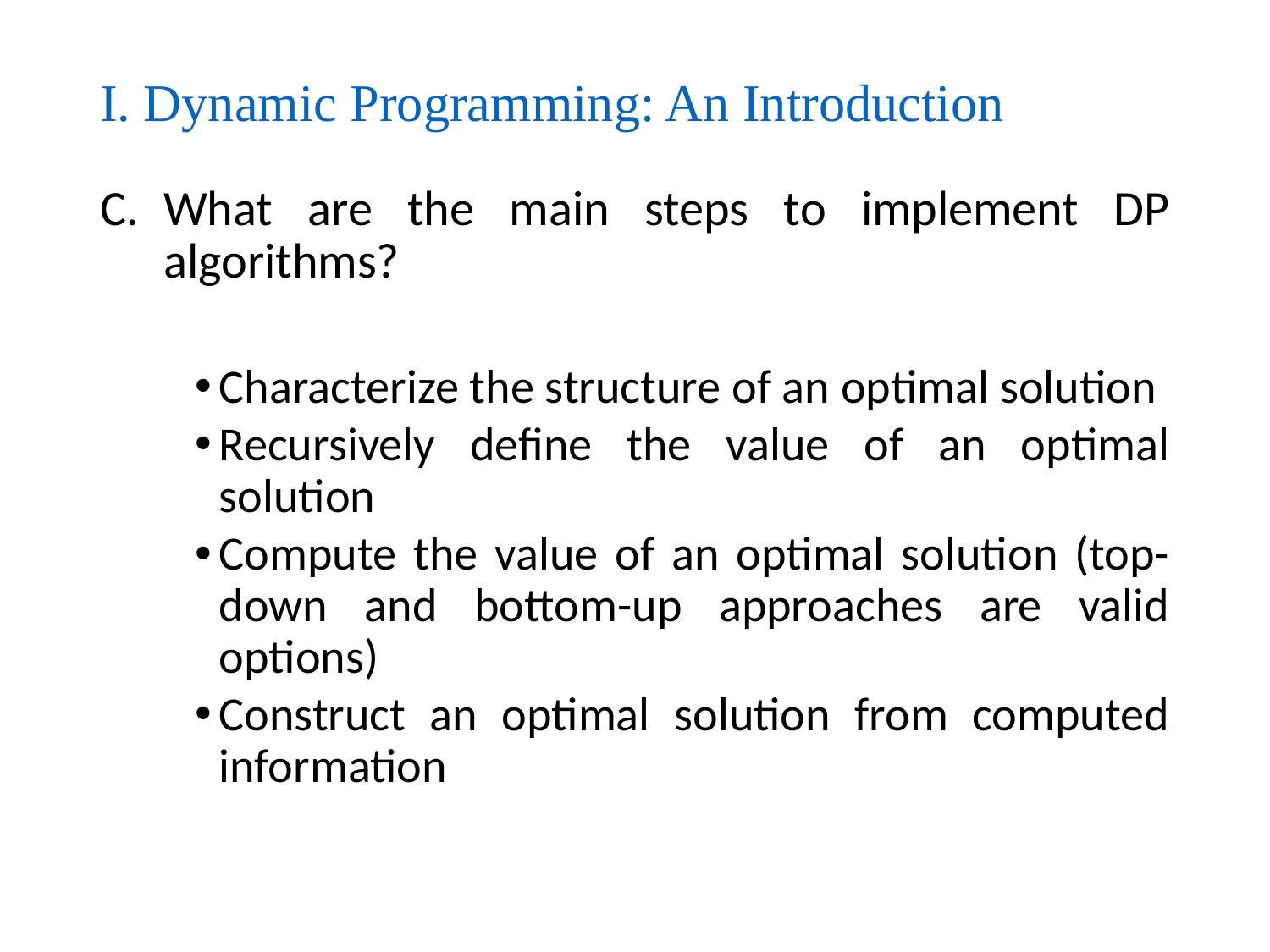

# I. Dynamic Programming: An Introduction
What are the main steps to implement DP algorithms?

Characterize the structure of an optimal solution
Recursively define the value of an optimal solution
Compute the value of an optimal solution (top-down and bottom-up approaches are valid options)
Construct an optimal solution from computed information